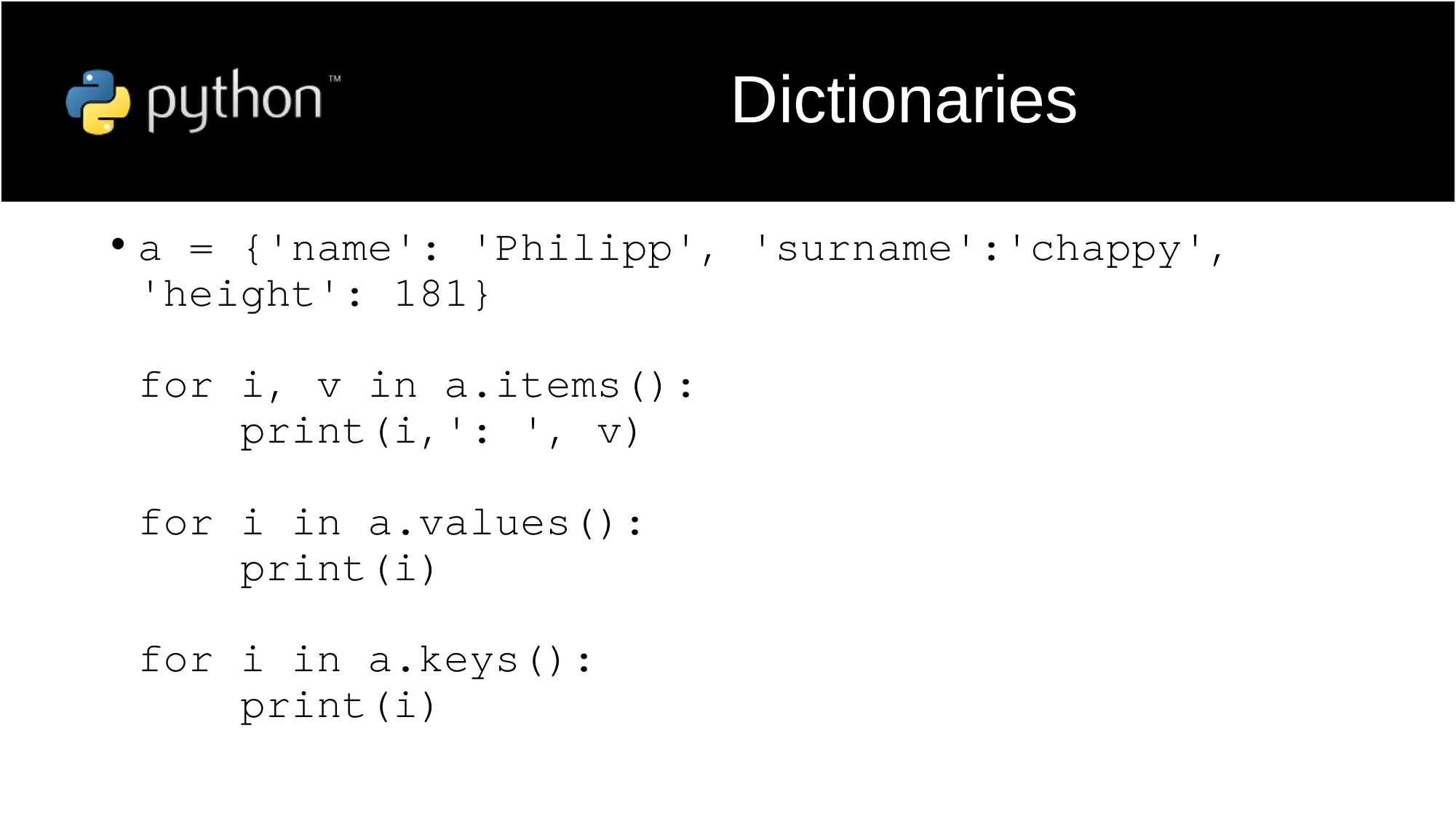

# Dictionaries
a = {'name': 'Philipp', 'surname':'chappy', 'height': 181}
for i, v in a.items():
    print(i,': ', v)
for i in a.values():
    print(i)
for i in a.keys():
    print(i)